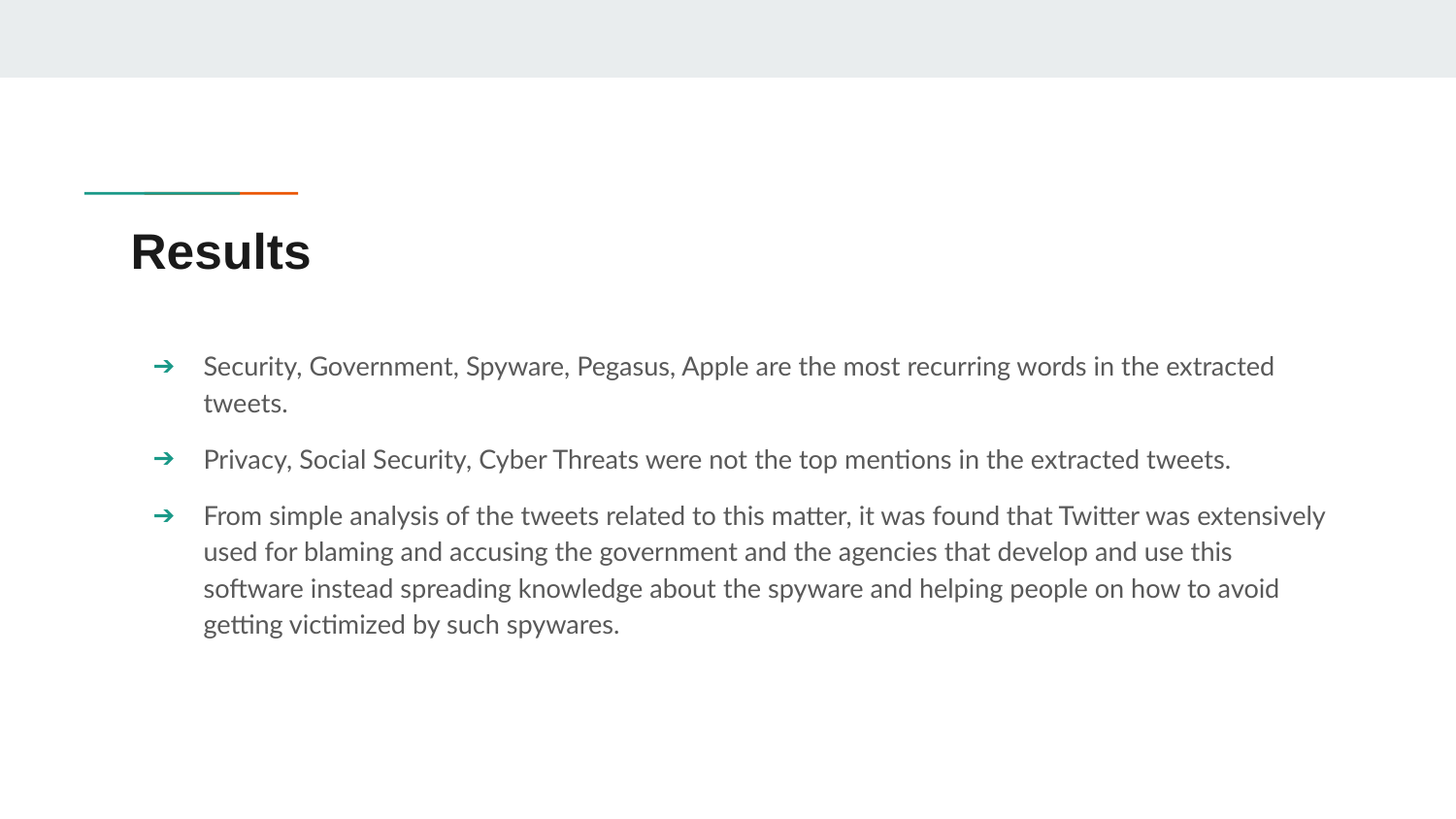

# Results
Security, Government, Spyware, Pegasus, Apple are the most recurring words in the extracted tweets.
Privacy, Social Security, Cyber Threats were not the top mentions in the extracted tweets.
From simple analysis of the tweets related to this matter, it was found that Twitter was extensively used for blaming and accusing the government and the agencies that develop and use this software instead spreading knowledge about the spyware and helping people on how to avoid getting victimized by such spywares.